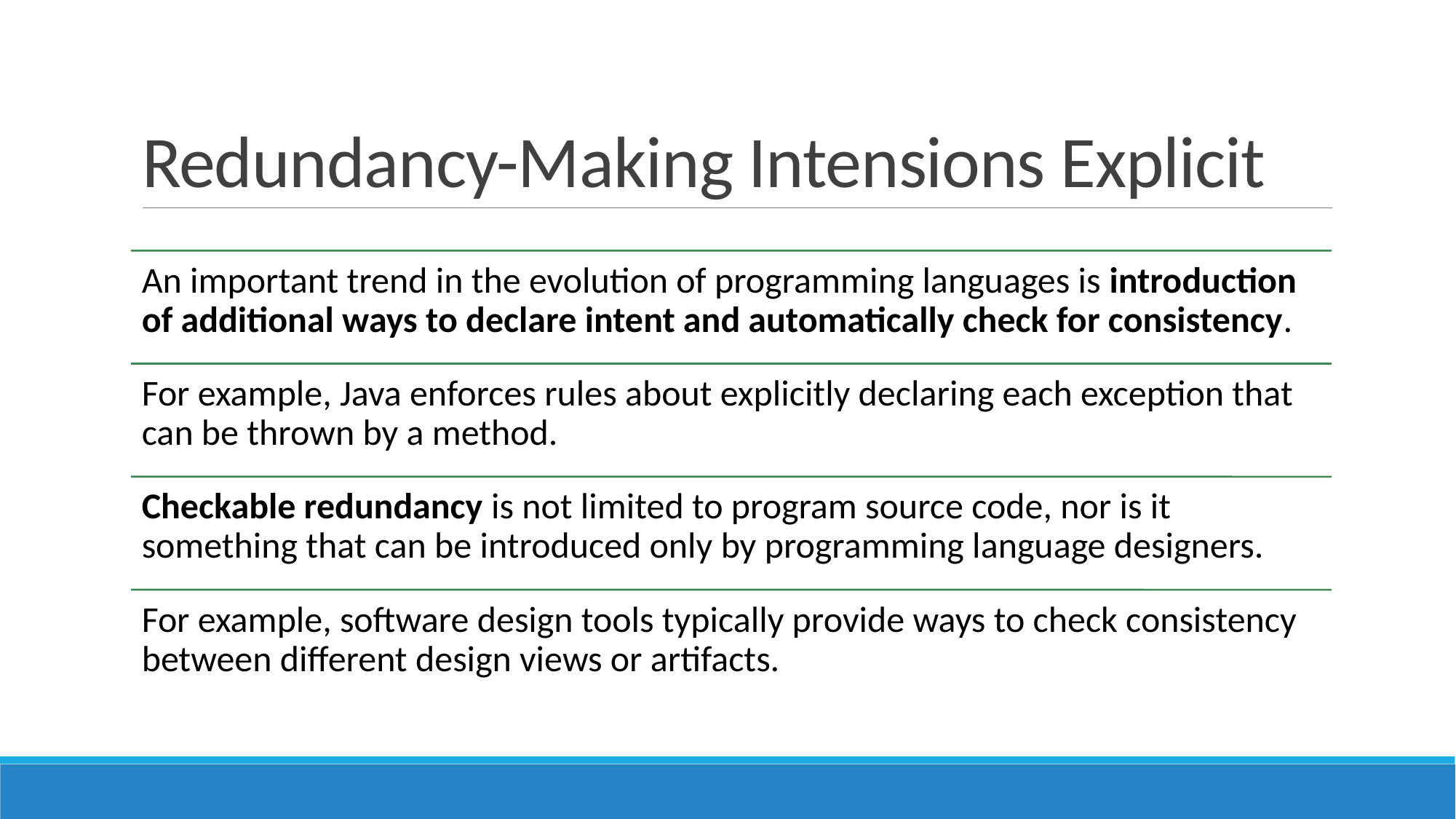

# Redundancy-Making Intensions Explicit
An important trend in the evolution of programming languages is introduction of additional ways to declare intent and automatically check for consistency.
For example, Java enforces rules about explicitly declaring each exception that can be thrown by a method.
Checkable redundancy is not limited to program source code, nor is it something that can be introduced only by programming language designers.
For example, software design tools typically provide ways to check consistency between different design views or artifacts.